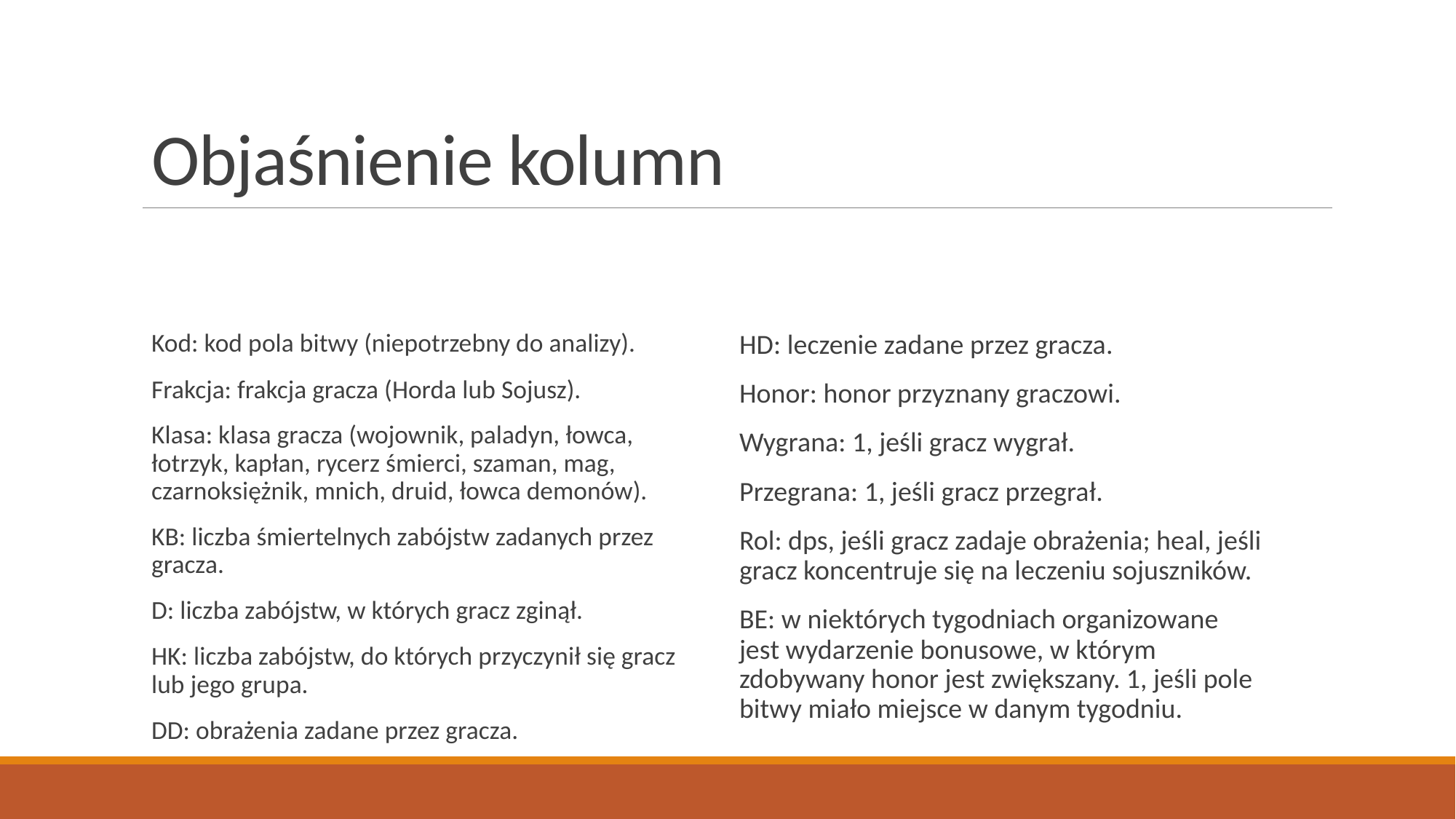

# Objaśnienie kolumn
Kod: kod pola bitwy (niepotrzebny do analizy).
Frakcja: frakcja gracza (Horda lub Sojusz).
Klasa: klasa gracza (wojownik, paladyn, łowca, łotrzyk, kapłan, rycerz śmierci, szaman, mag, czarnoksiężnik, mnich, druid, łowca demonów).
KB: liczba śmiertelnych zabójstw zadanych przez gracza.
D: liczba zabójstw, w których gracz zginął.
HK: liczba zabójstw, do których przyczynił się gracz lub jego grupa.
DD: obrażenia zadane przez gracza.
HD: leczenie zadane przez gracza.
Honor: honor przyznany graczowi.
Wygrana: 1, jeśli gracz wygrał.
Przegrana: 1, jeśli gracz przegrał.
Rol: dps, jeśli gracz zadaje obrażenia; heal, jeśli gracz koncentruje się na leczeniu sojuszników.
BE: w niektórych tygodniach organizowane jest wydarzenie bonusowe, w którym zdobywany honor jest zwiększany. 1, jeśli pole bitwy miało miejsce w danym tygodniu.